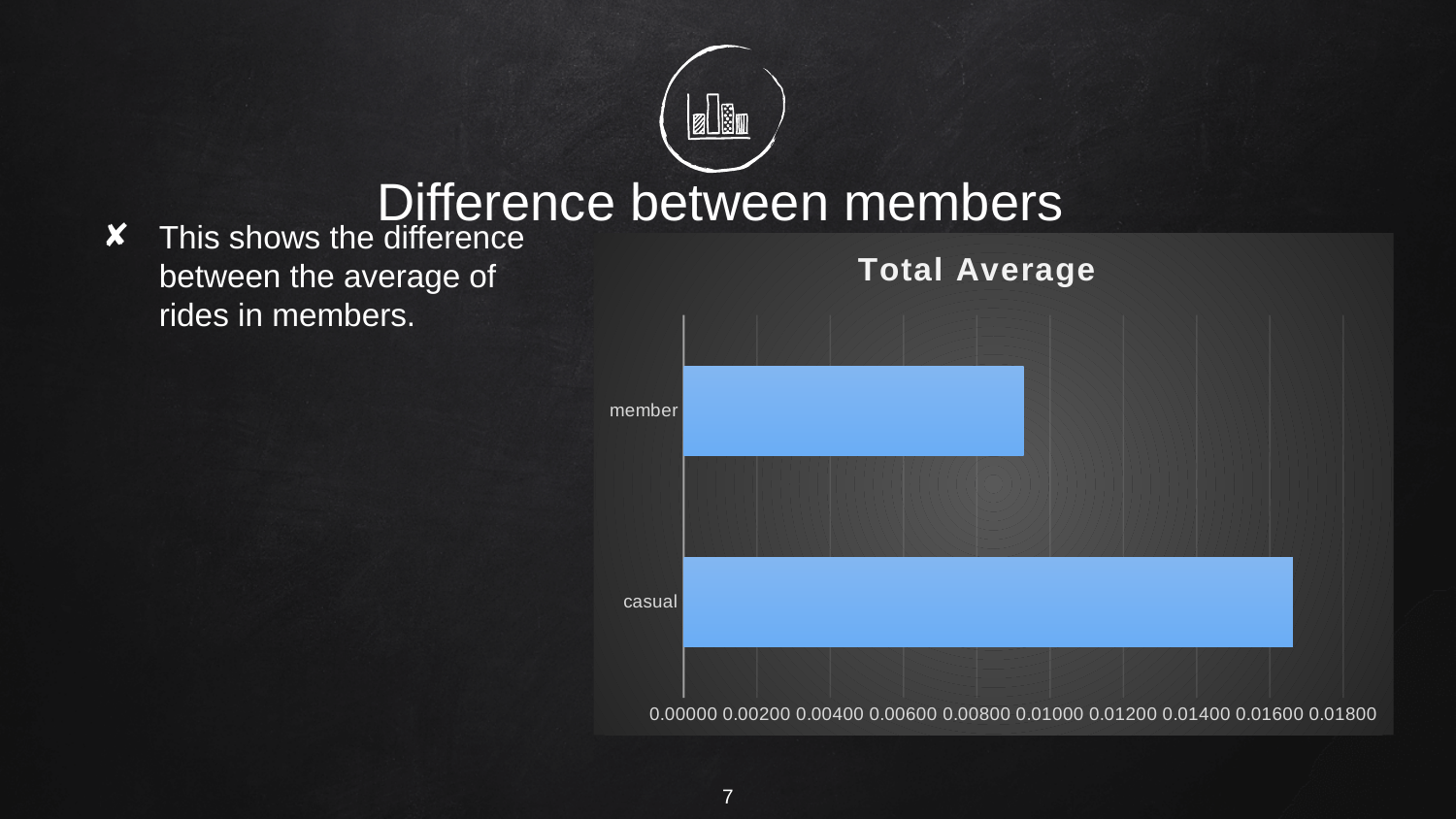

# Difference between members
This shows the difference between the average of rides in members.

### Chart: Total Average

| Category | Total |
|---|---|
| casual | 0.016621762753702515 |
| member | 0.009282317515338152 |
7